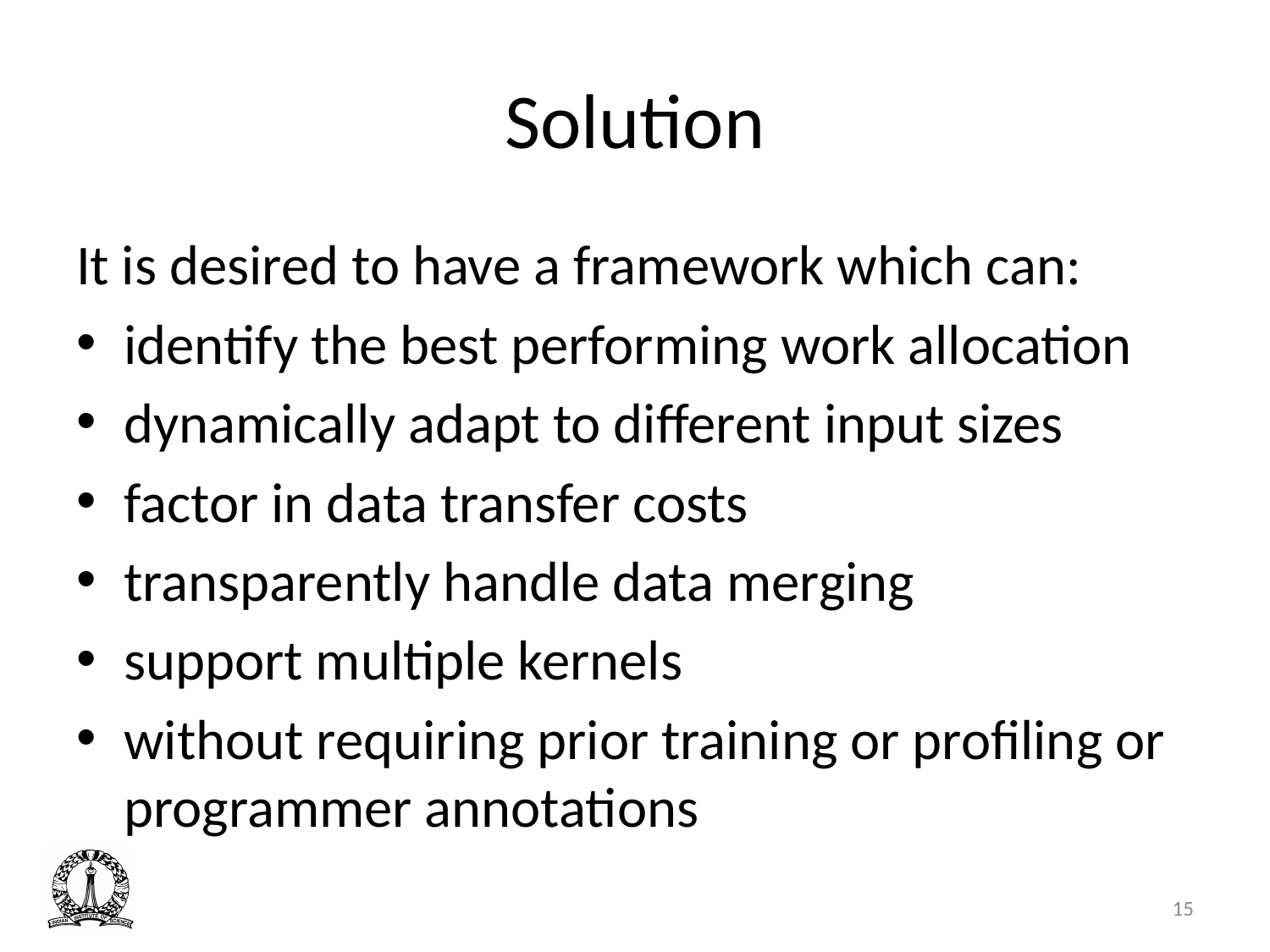

# Solution
It is desired to have a framework which can:
identify the best performing work allocation
dynamically adapt to different input sizes
factor in data transfer costs
transparently handle data merging
support multiple kernels
without requiring prior training or profiling or programmer annotations
15